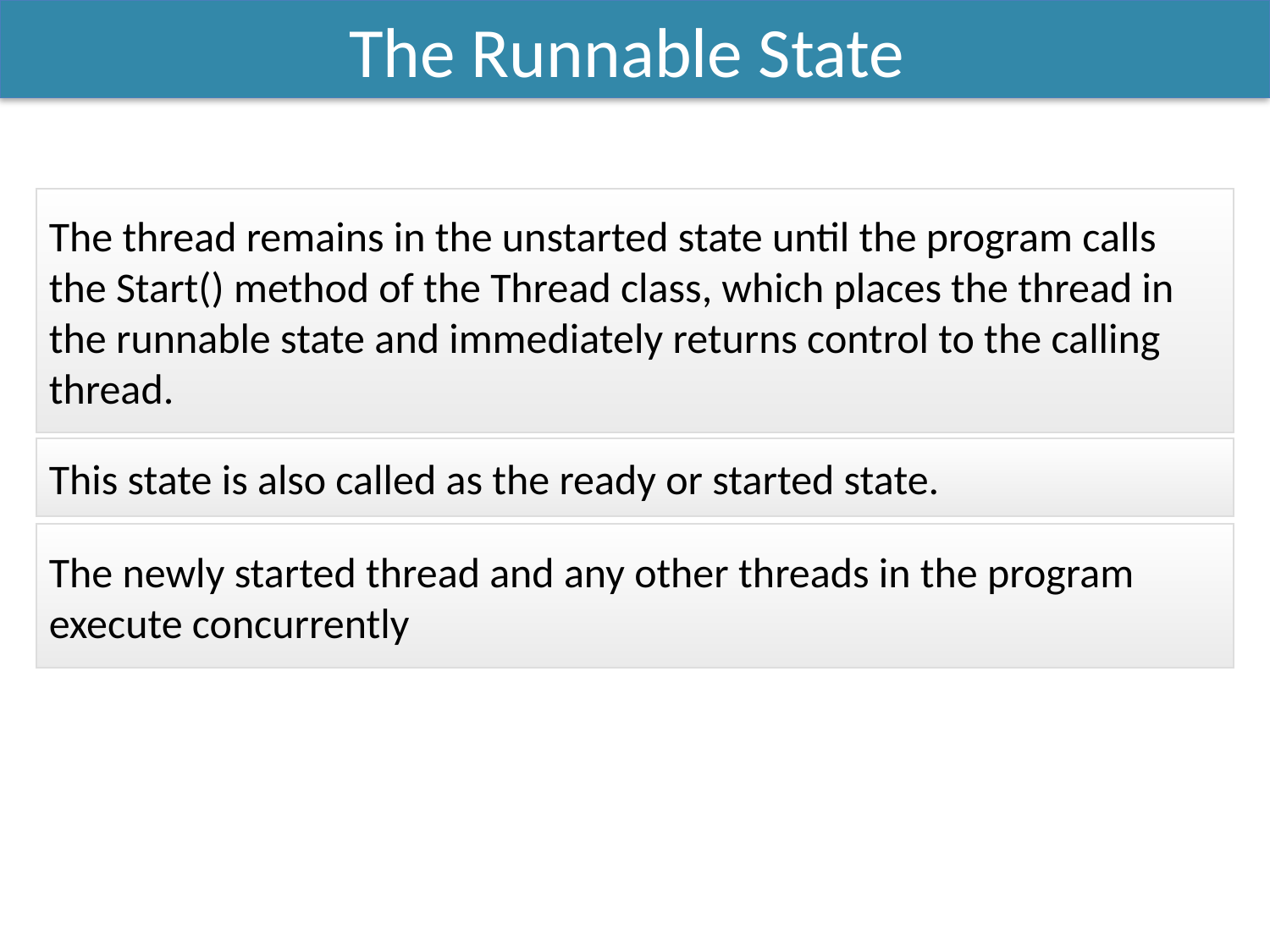

The Runnable State
The thread remains in the unstarted state until the program calls the Start() method of the Thread class, which places the thread in the runnable state and immediately returns control to the calling thread.
This state is also called as the ready or started state.
The newly started thread and any other threads in the program execute concurrently